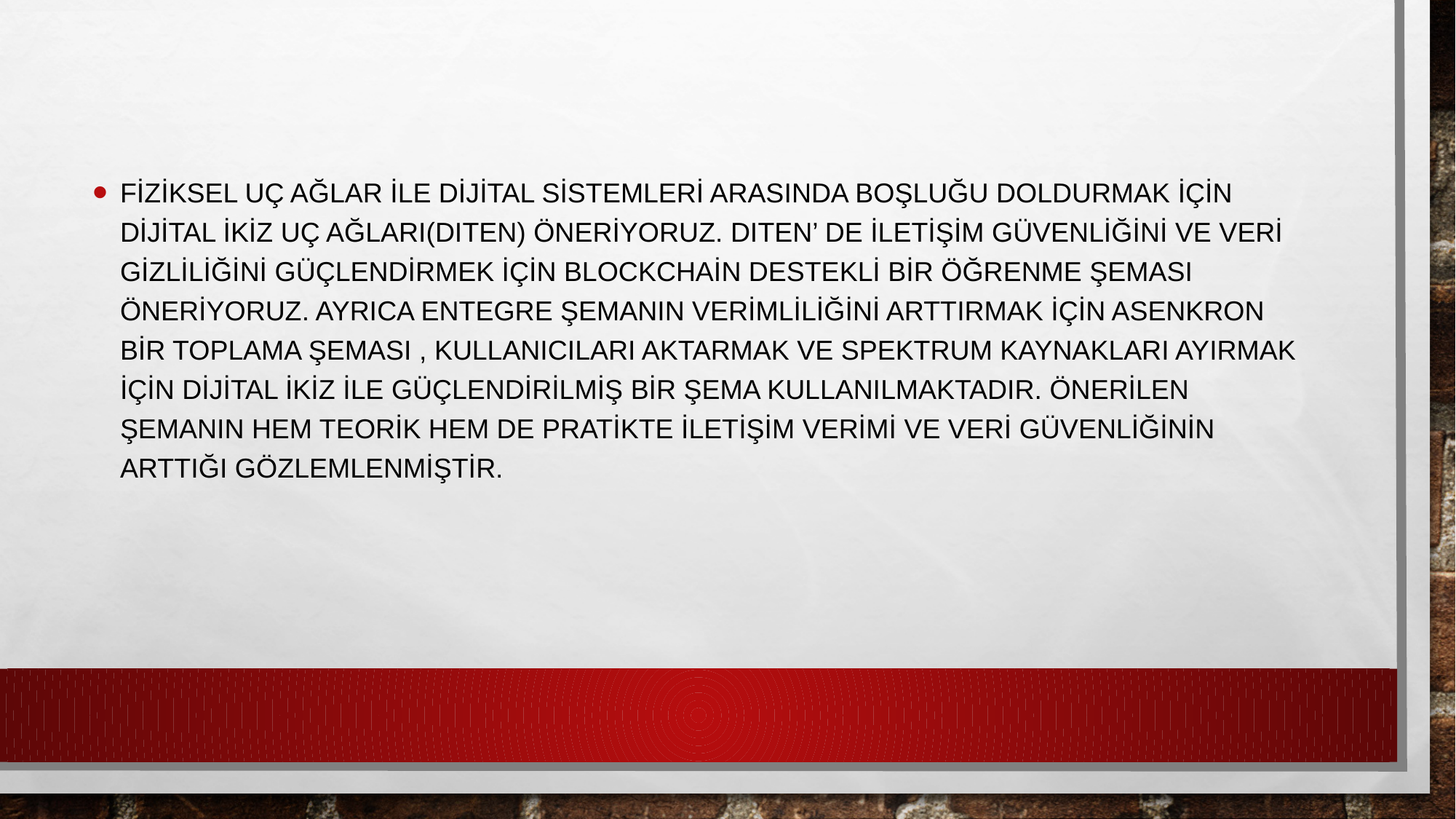

fiziksel uç ağlar ile dijital sistemleri arasında boşluğu doldurmak için dijital ikiz uç ağları(DITEN) öneriyoruz. DITEN’ de iletişim güvenliğini ve veri gizliliğini güçlendirmek için blockchain destekli bir öğrenme şeması öneriyoruz. Ayrıca entegre şemanın verimliliğini arttırmak için asenkron bir toplama şeması , kullanıcıları aktarmak ve spektrum kaynakları ayırmak için dijital ikiz ile güçlendirilmiş bir şema kullanılmaktadır. Önerilen şemanın hem teorik hem de pratikte iletişim verimi ve veri güvenliğinin arttığı gözlemlenmiştir.